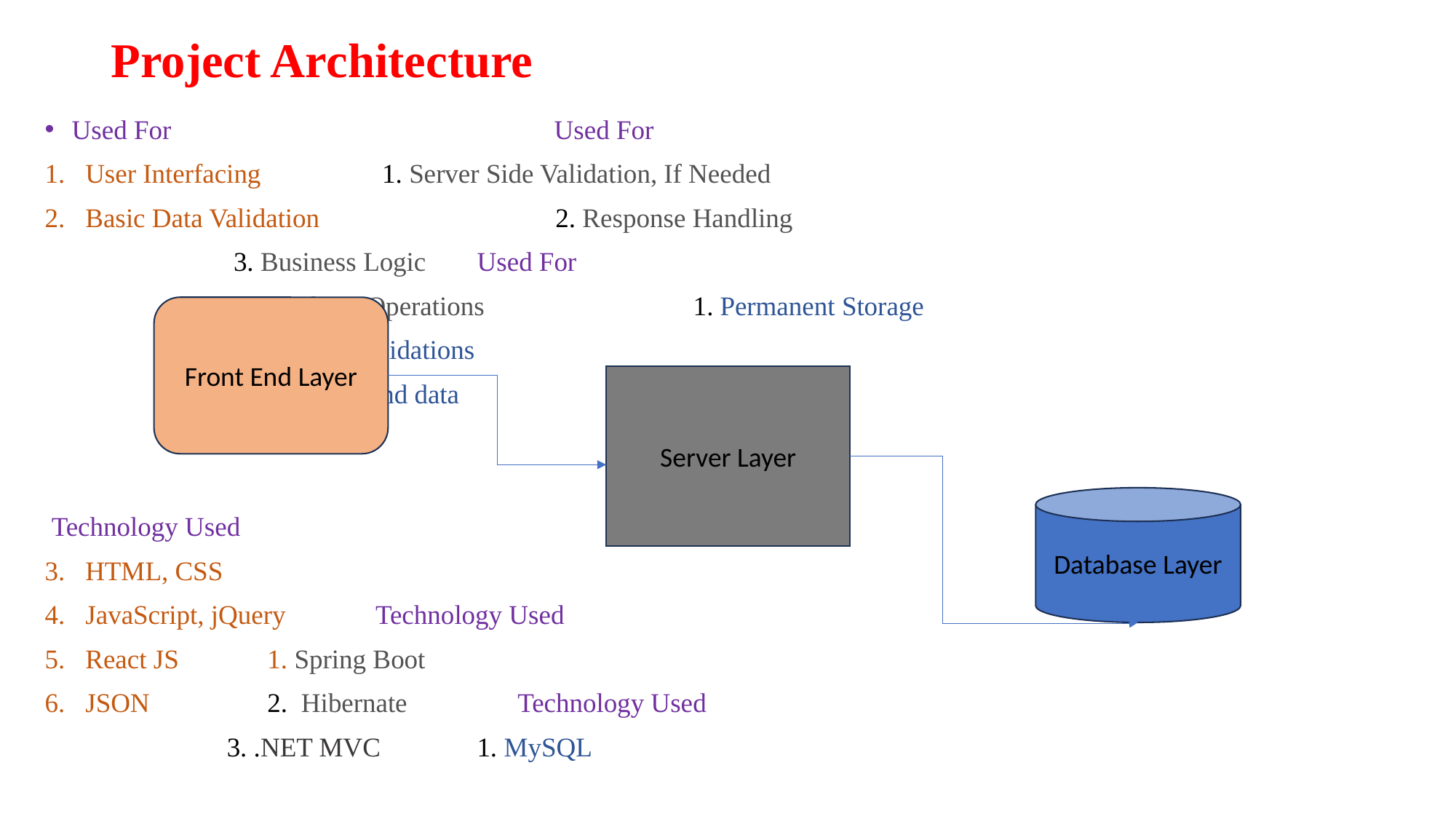

# Project Architecture
Used For                                                         Used For
User Interfacing		            1. Server Side Validation, If Needed
Basic Data Validation                                   2. Response Handling
				            3. Business Logic			Used For
				            4. Database Operations		1. Permanent Storage
									2. Database Level Validations
									3. Database Access and data
									    Integrity

 Technology Used
HTML, CSS
JavaScript, jQuery		           Technology Used
React JS			           1. Spring Boot
JSON				           2.  Hibernate 			Technology Used
				           3. .NET MVC			1. MySQL
Front End Layer
Server Layer
Database Layer